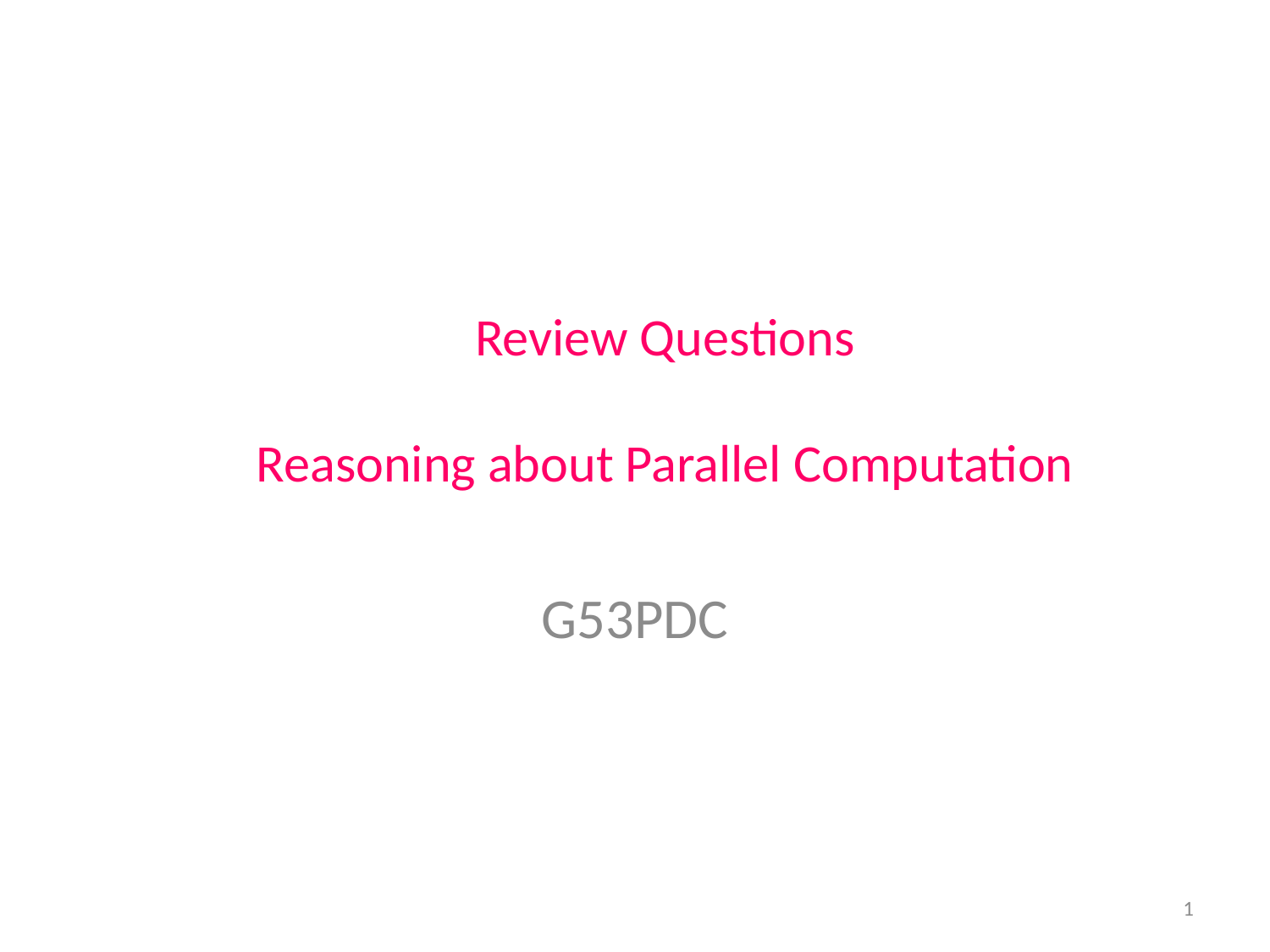

# Review Questions Reasoning about Parallel Computation
G53PDC

1